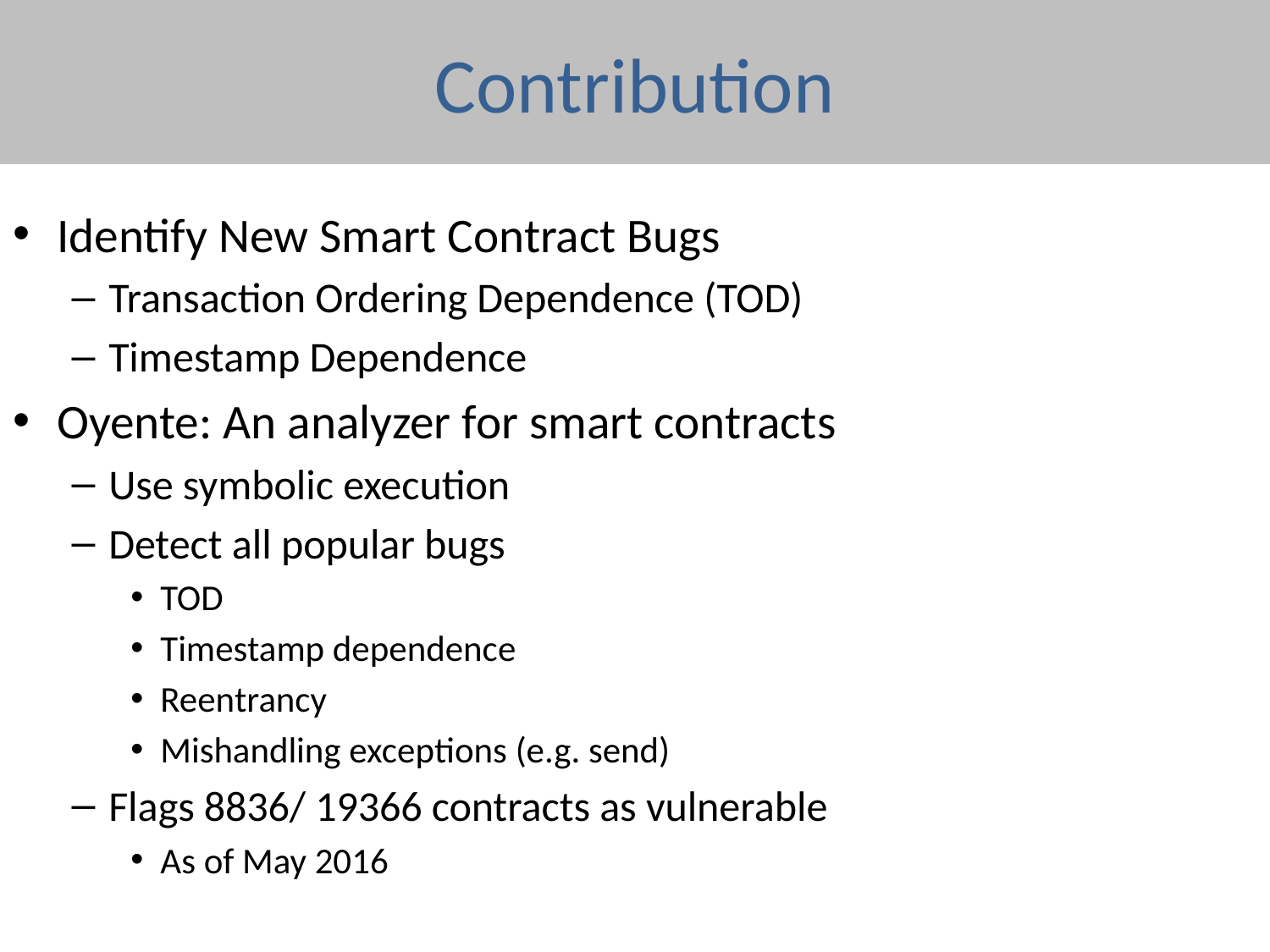

# Contribution
Identify New Smart Contract Bugs
Transaction Ordering Dependence (TOD)
Timestamp Dependence
Oyente: An analyzer for smart contracts
Use symbolic execution
Detect all popular bugs
TOD
Timestamp dependence
Reentrancy
Mishandling exceptions (e.g. send)
Flags 8836/ 19366 contracts as vulnerable
As of May 2016